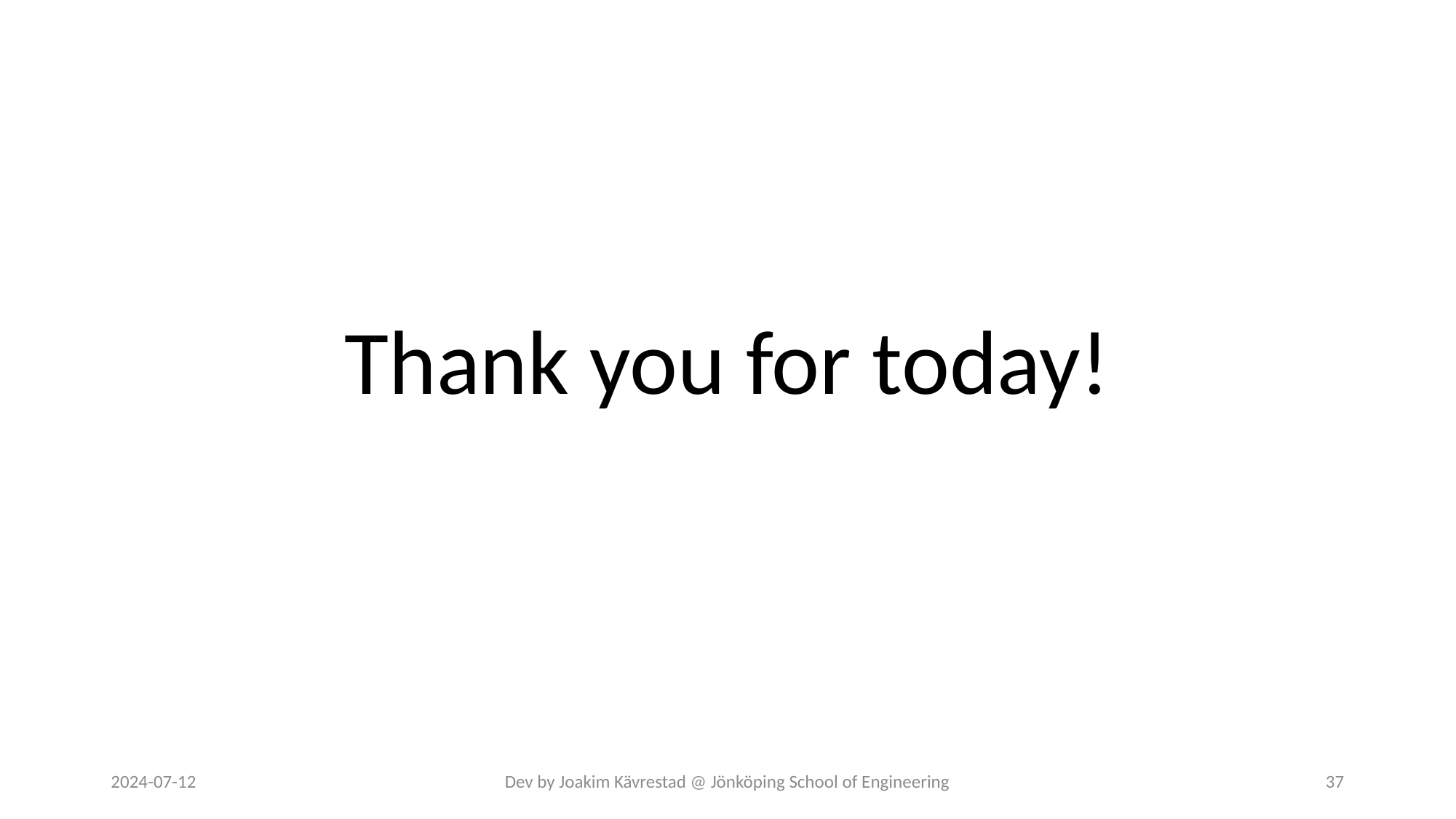

# Thank you for today!

2024-07-12
Dev by Joakim Kävrestad @ Jönköping School of Engineering
37